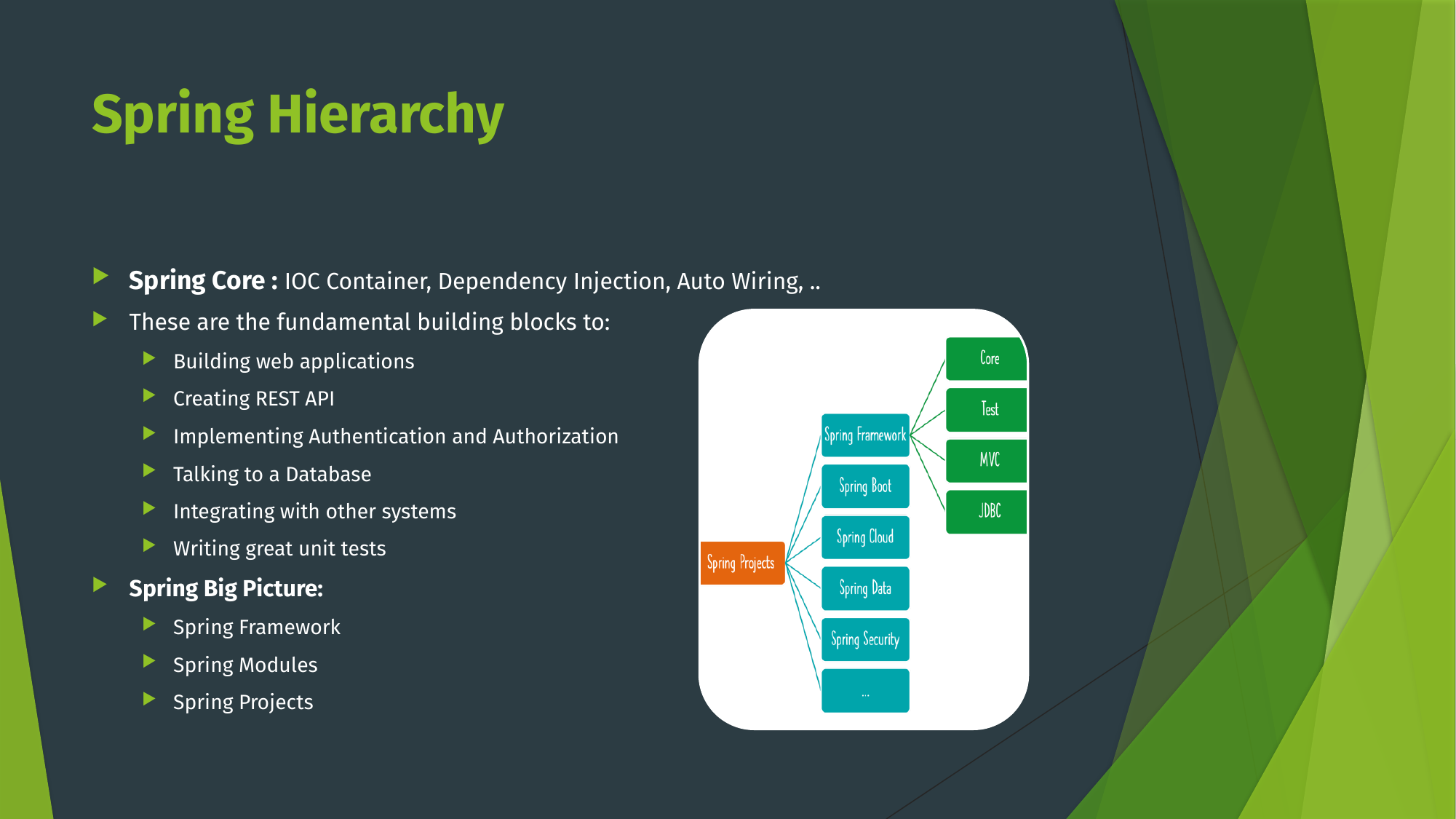

# Spring Hierarchy
Spring Core : IOC Container, Dependency Injection, Auto Wiring, ..
These are the fundamental building blocks to:
Building web applications
Creating REST API
Implementing Authentication and Authorization
Talking to a Database
Integrating with other systems
Writing great unit tests
Spring Big Picture:
Spring Framework
Spring Modules
Spring Projects